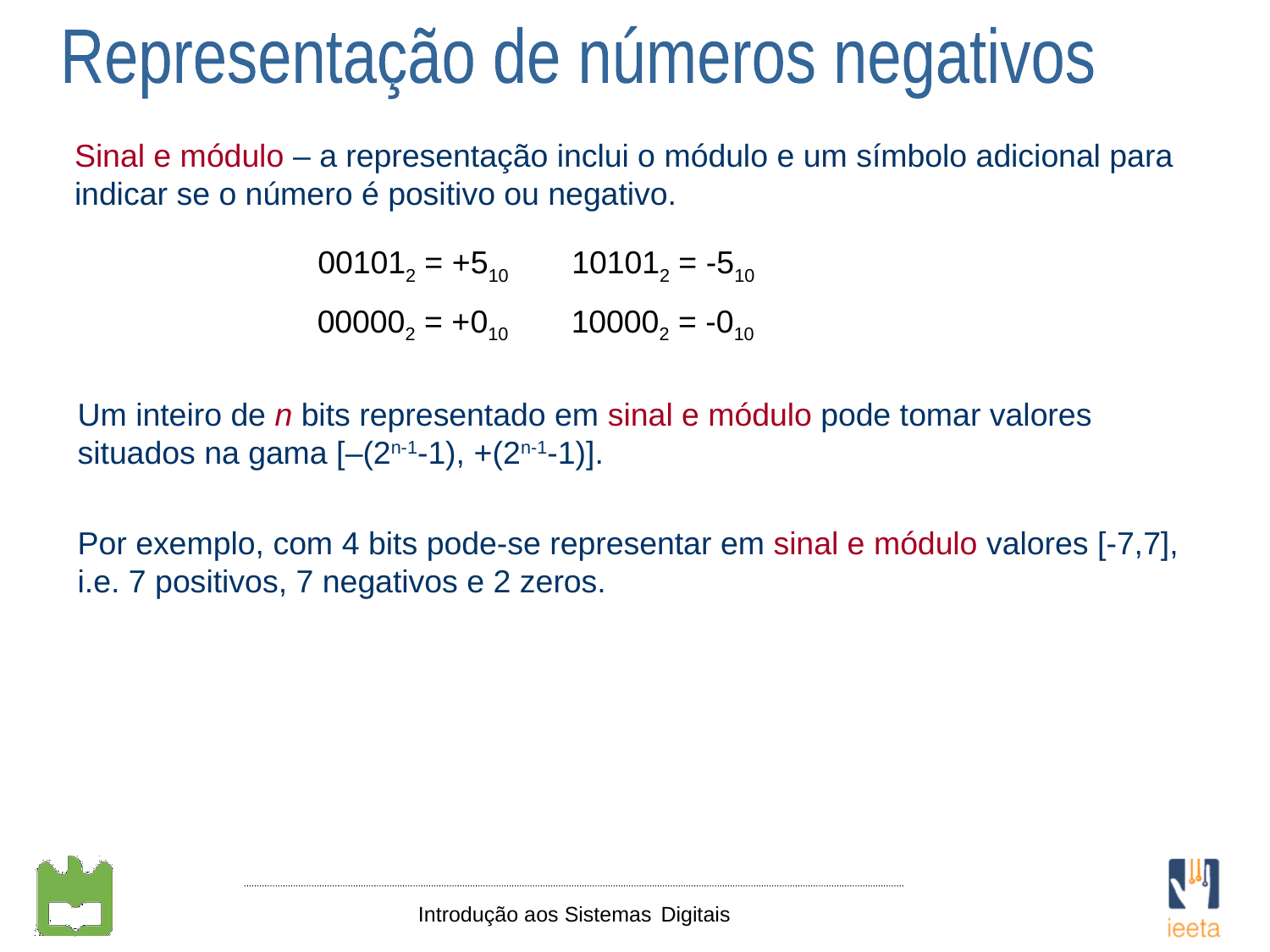

Representação de números negativos
Sinal e módulo – a representação inclui o módulo e um símbolo adicional para indicar se o número é positivo ou negativo.
001012 = +510	101012 = -510
000002 = +010	100002 = -010
Um inteiro de n bits representado em sinal e módulo pode tomar valores situados na gama [–(2n-1-1), +(2n-1-1)].
Por exemplo, com 4 bits pode-se representar em sinal e módulo valores [-7,7], i.e. 7 positivos, 7 negativos e 2 zeros.